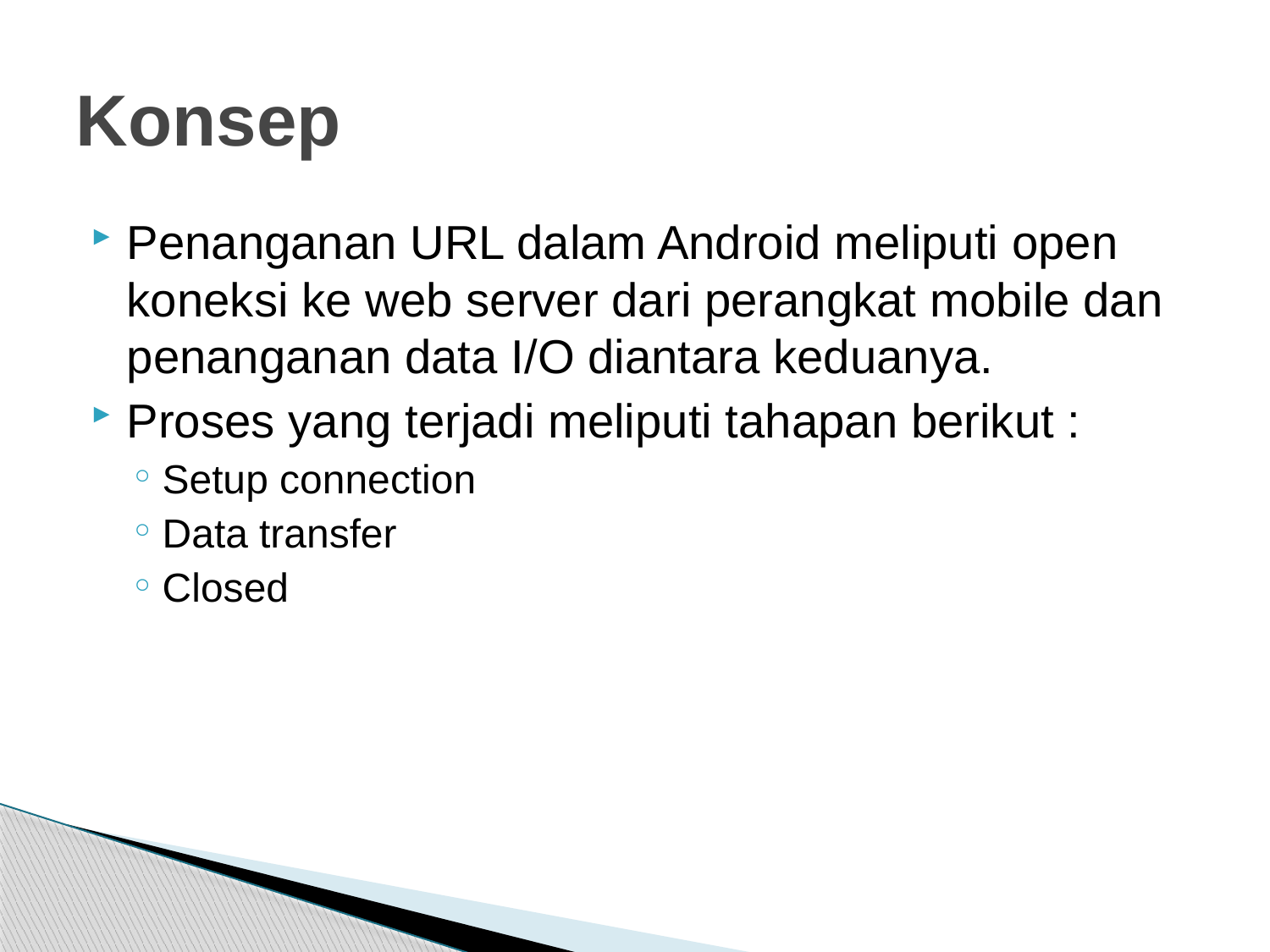

# Konsep
Penanganan URL dalam Android meliputi open koneksi ke web server dari perangkat mobile dan penanganan data I/O diantara keduanya.
Proses yang terjadi meliputi tahapan berikut :
Setup connection
Data transfer
Closed